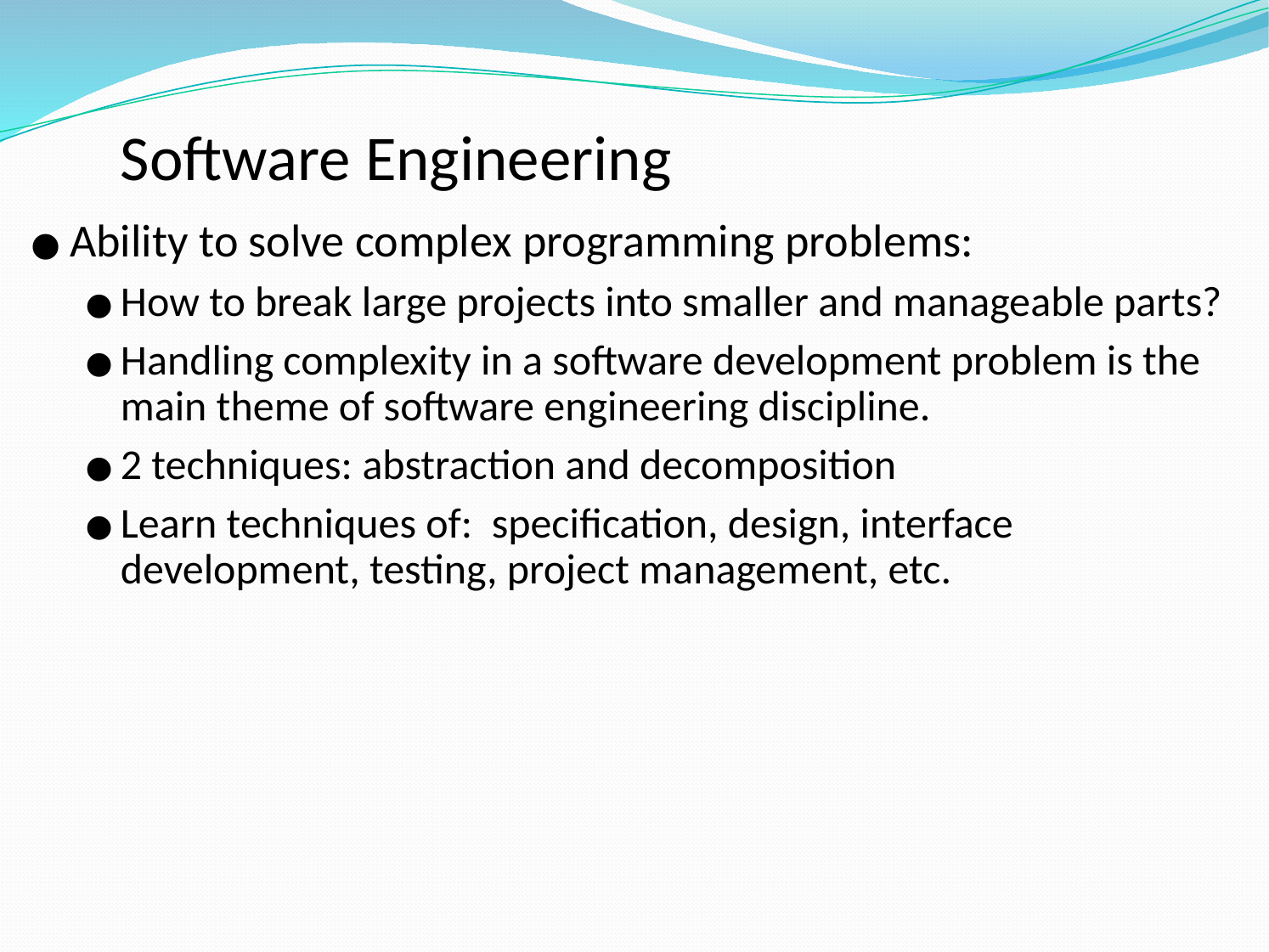

# Software Engineering
Ability to solve complex programming problems:
How to break large projects into smaller and manageable parts?
Handling complexity in a software development problem is the main theme of software engineering discipline.
2 techniques: abstraction and decomposition
Learn techniques of:  specification, design, interface development, testing, project management, etc.